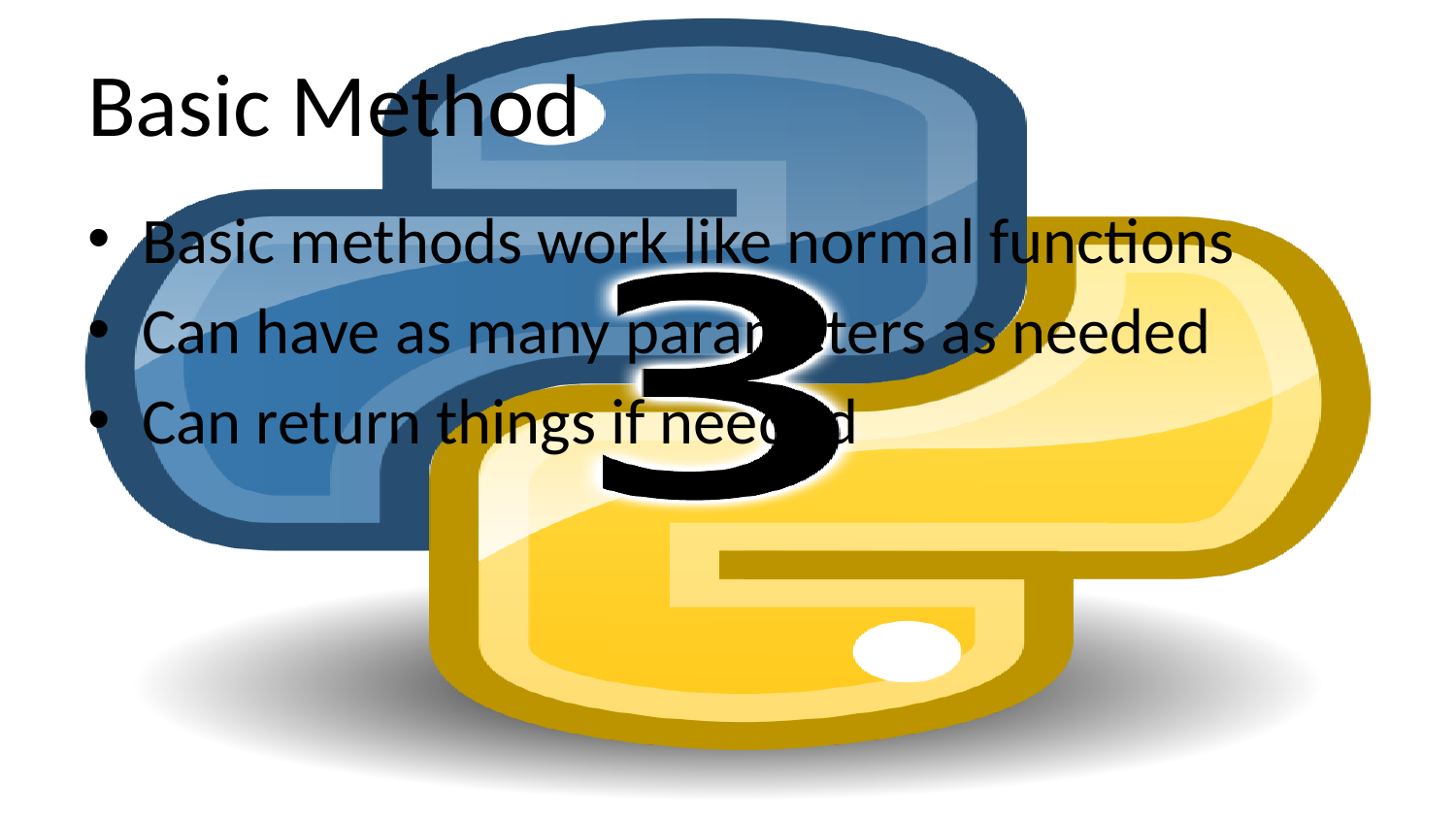

# Basic Method
Basic methods work like normal functions
Can have as many parameters as needed
Can return things if needed